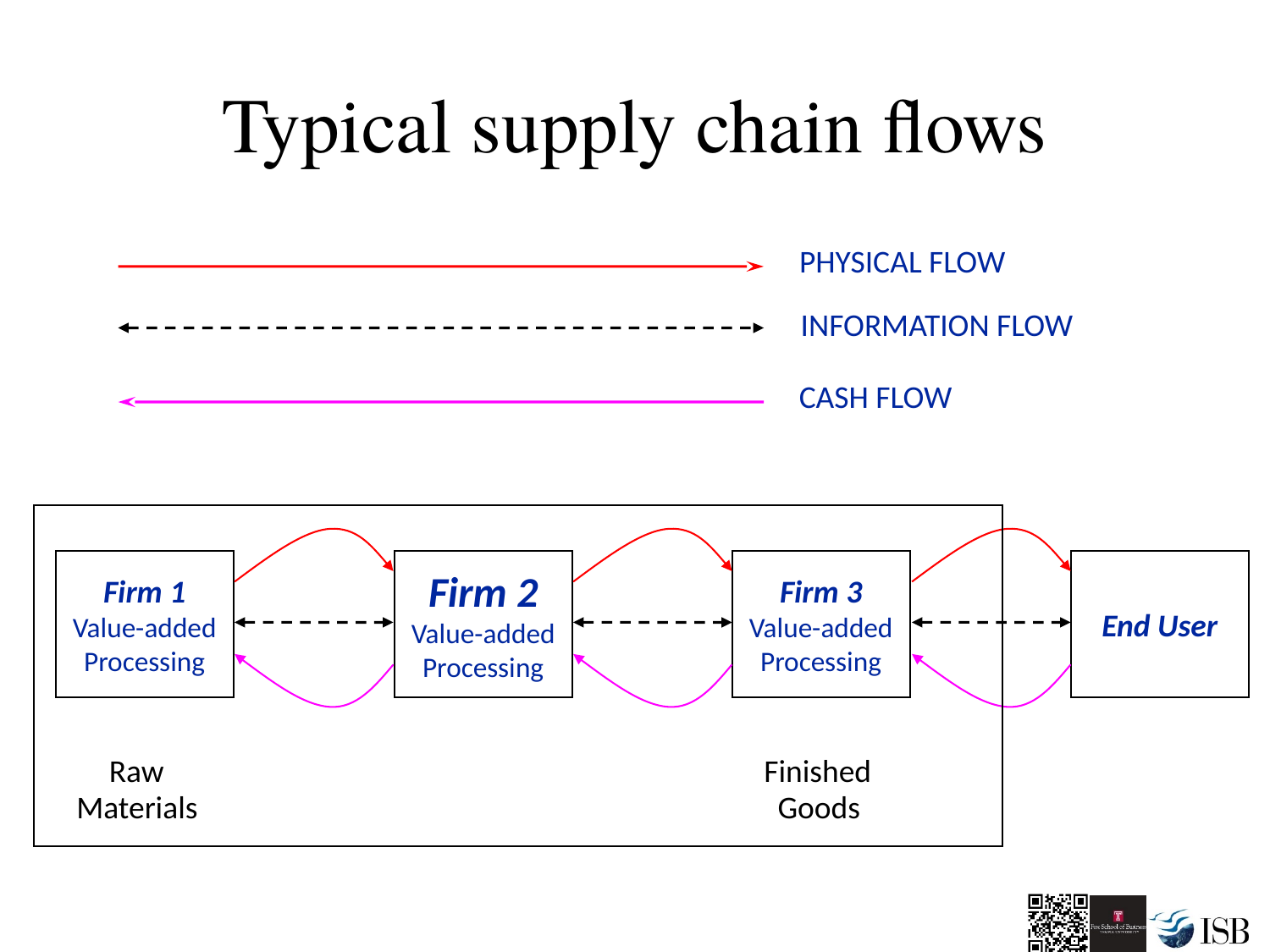

# Typical supply chain flows

PHYSICAL FLOW

INFORMATION FLOW

CASH FLOW

Firm 1
Value-added
Processing
Firm 2
Value-added
Processing
Firm 3
Value-added
Processing
End User
Raw
Materials
Finished
Goods